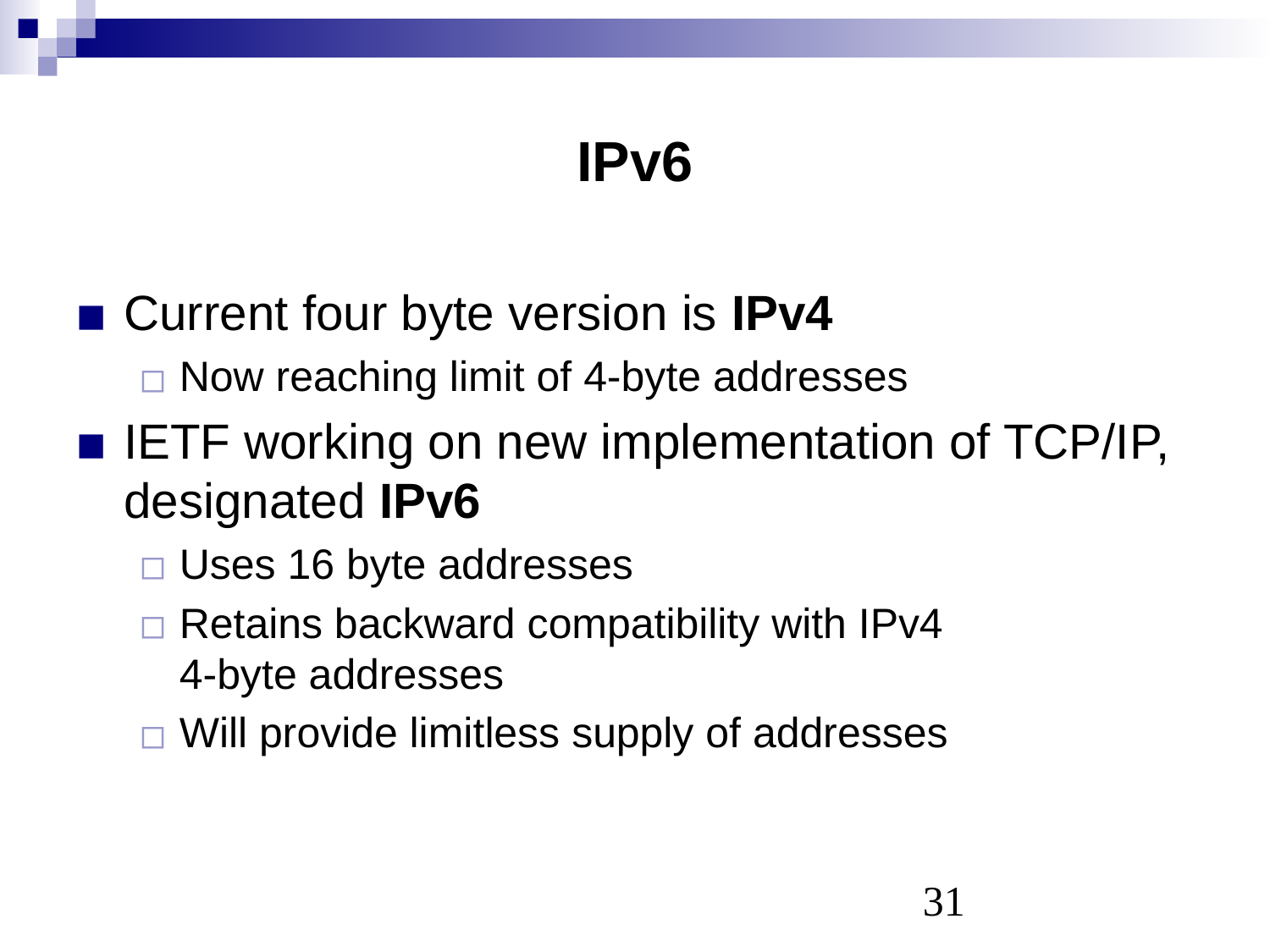

# IPv6
Current four byte version is IPv4
Now reaching limit of 4-byte addresses
IETF working on new implementation of TCP/IP, designated IPv6
Uses 16 byte addresses
Retains backward compatibility with IPv4
4-byte addresses
Will provide limitless supply of addresses
31